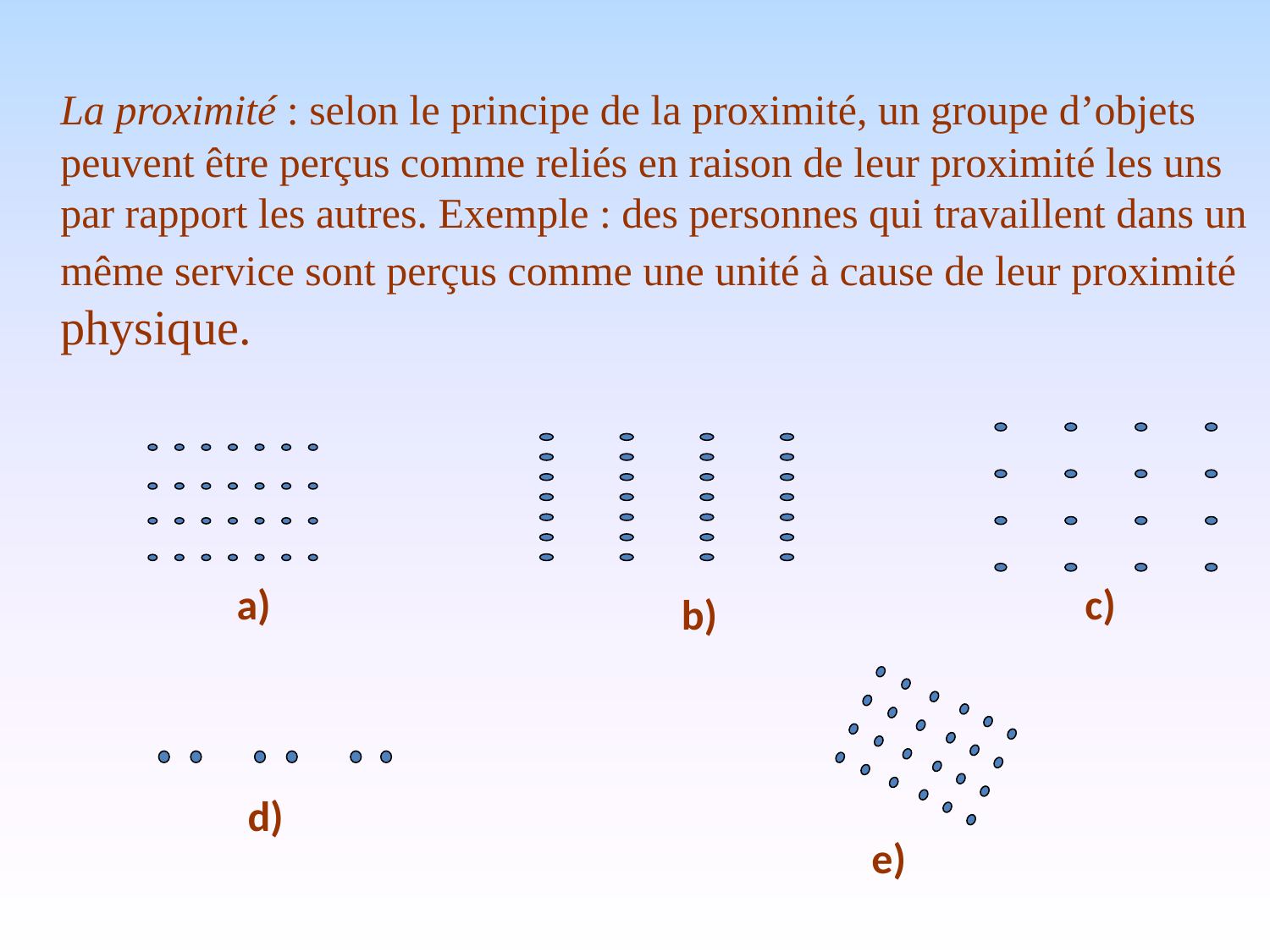

La proximité : selon le principe de la proximité, un groupe d’objets peuvent être perçus comme reliés en raison de leur proximité les uns par rapport les autres. Exemple : des personnes qui travaillent dans un même service sont perçus comme une unité à cause de leur proximité physique.

a)
c)
b)

d)
e)